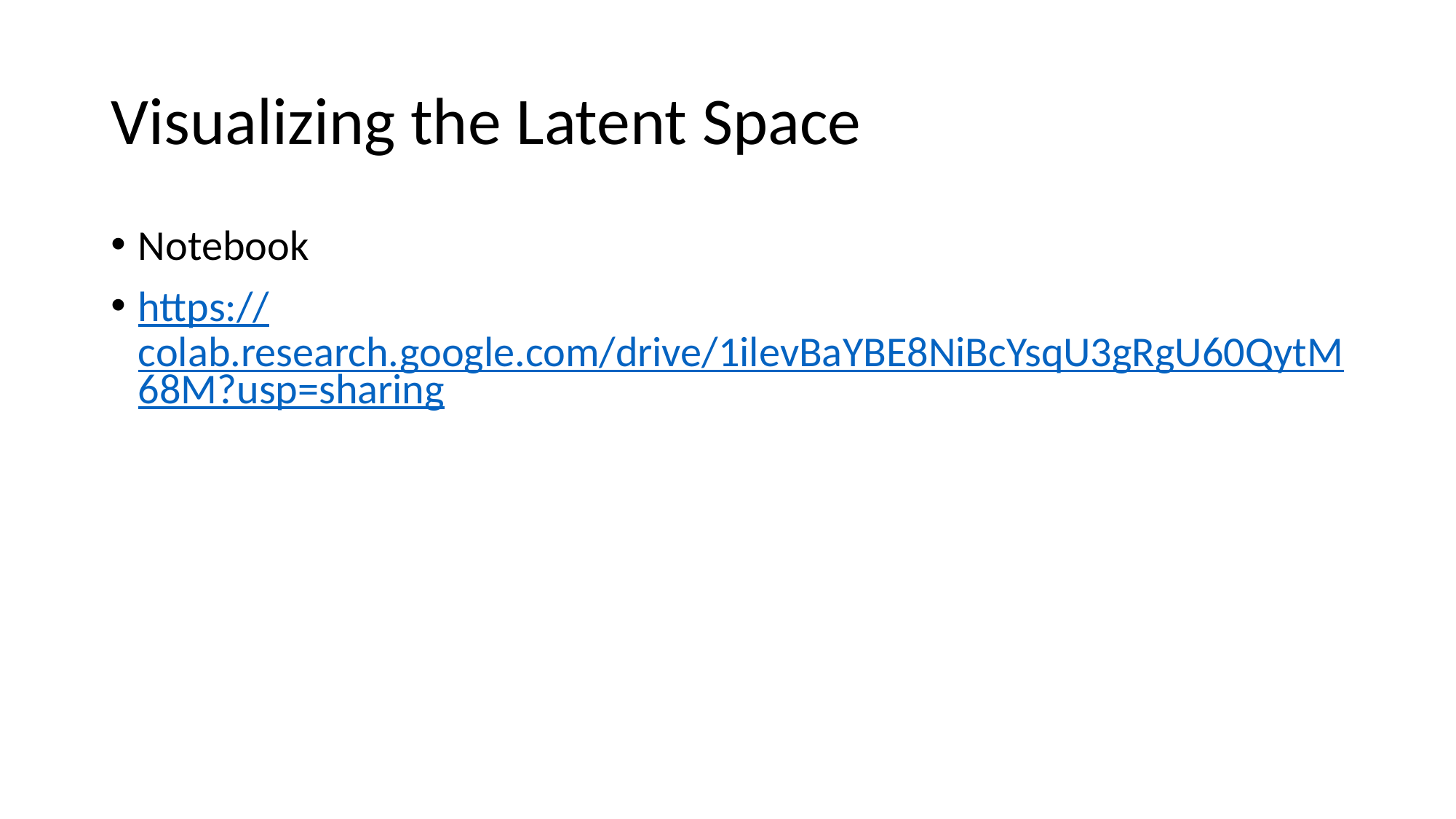

# Visualizing the Latent Space
Notebook
https://colab.research.google.com/drive/1ilevBaYBE8NiBcYsqU3gRgU60QytM68M?usp=sharing